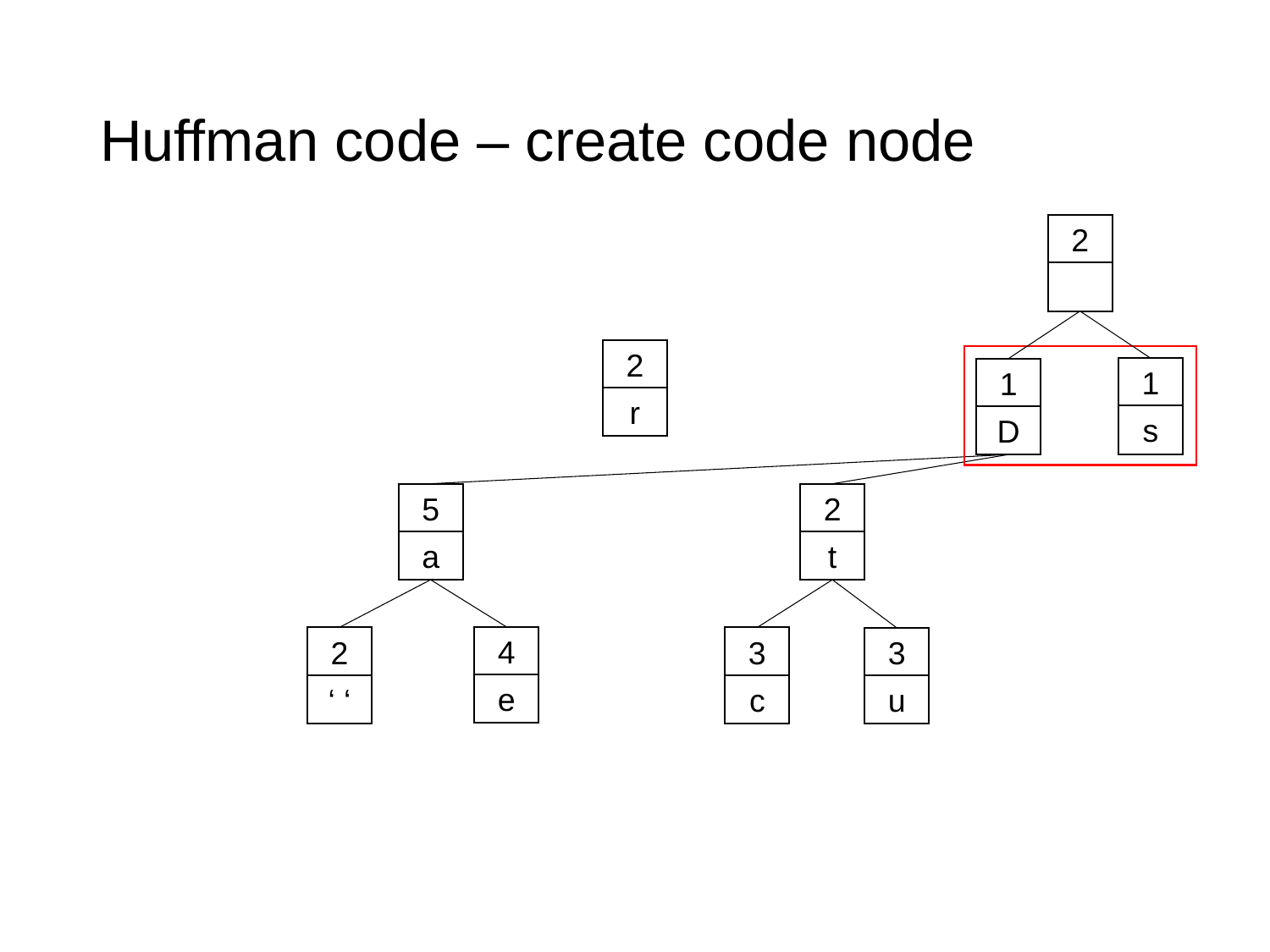

# Huffman code – create code node
2

2
r

1
s
1
D
5
a
2
t
4
e
2
‘ ‘
3
c
3
u